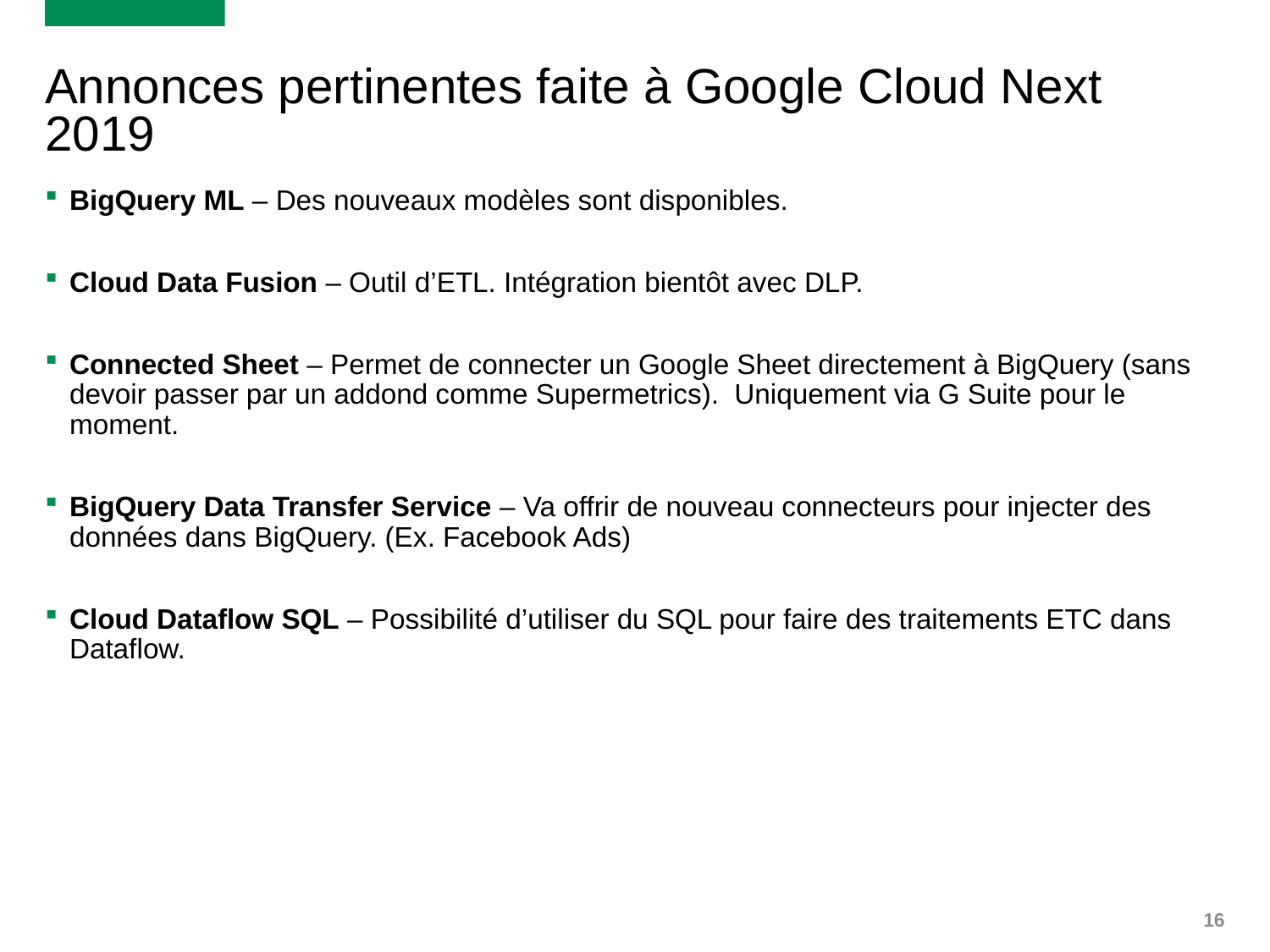

# Annonces pertinentes faite à Google Cloud Next 2019
BigQuery ML – Des nouveaux modèles sont disponibles.

Cloud Data Fusion – Outil d’ETL. Intégration bientôt avec DLP.

Connected Sheet – Permet de connecter un Google Sheet directement à BigQuery (sans devoir passer par un addond comme Supermetrics).  Uniquement via G Suite pour le moment.

BigQuery Data Transfer Service – Va offrir de nouveau connecteurs pour injecter des données dans BigQuery. (Ex. Facebook Ads)

Cloud Dataflow SQL – Possibilité d’utiliser du SQL pour faire des traitements ETC dans Dataflow.
16